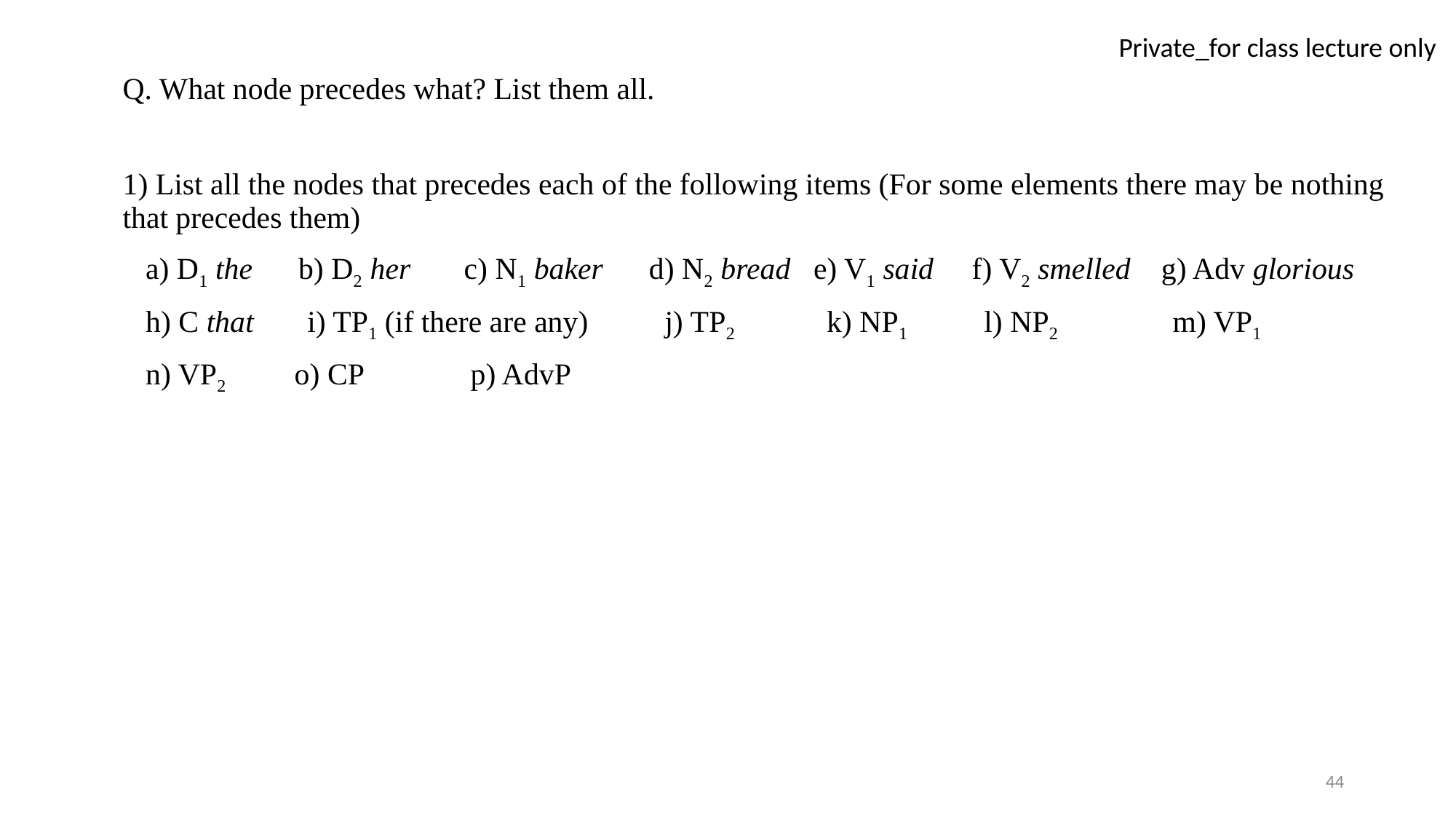

Q. What node precedes what? List them all.

1) List all the nodes that precedes each of the following items (For some elements there may be nothing that precedes them)
   a) D1 the      b) D2 her       c) N1 baker      d) N2 bread   e) V1 said     f) V2 smelled    g) Adv glorious
   h) C that       i) TP1 (if there are any)          j) TP2            k) NP1          l) NP2               m) VP1
   n) VP2         o) CP              p) AdvP

44